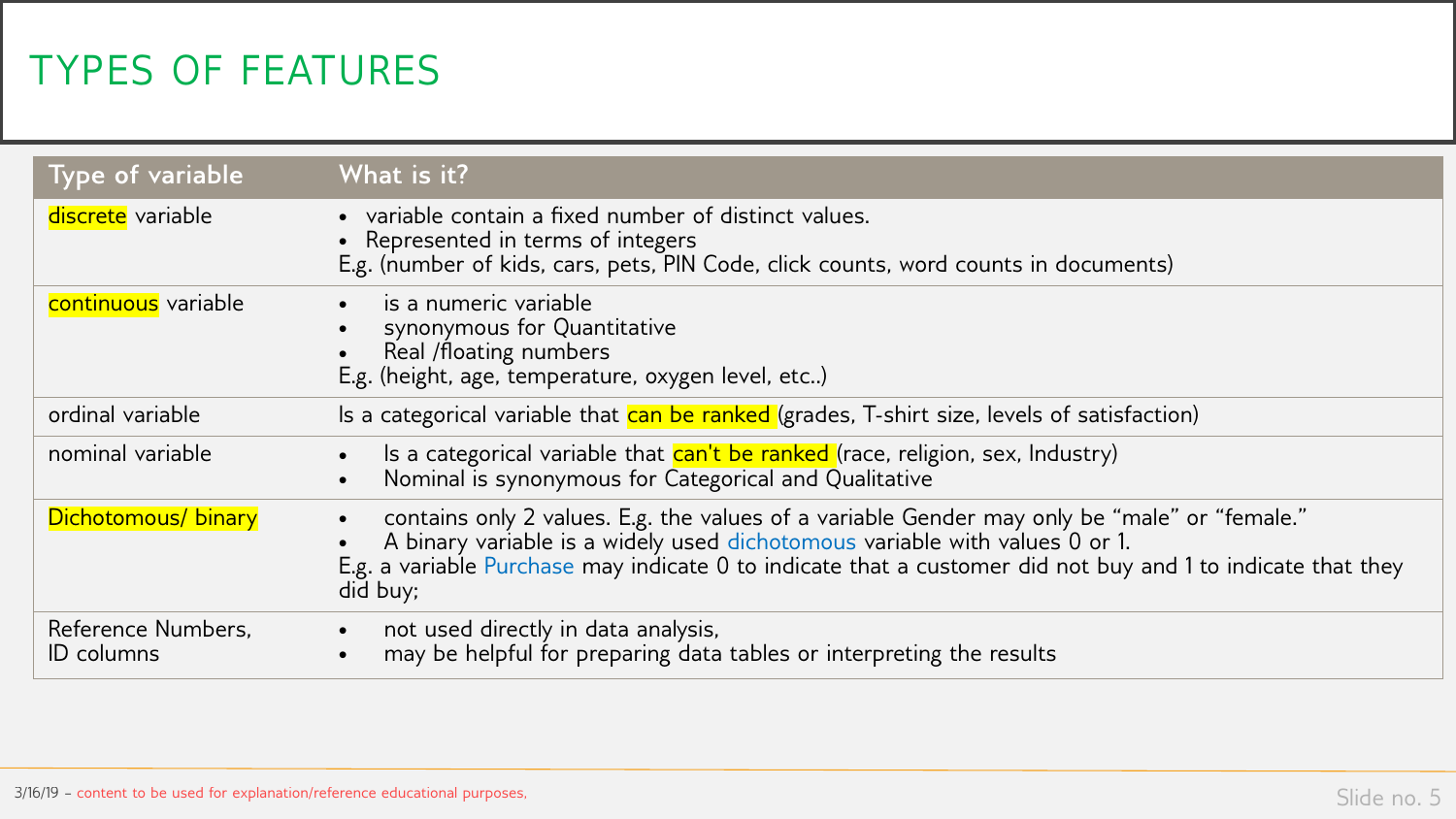

# TYPES OF features
| Type of variable | What is it? |
| --- | --- |
| discrete variable | variable contain a fixed number of distinct values. Represented in terms of integers E.g. (number of kids, cars, pets, PIN Code, click counts, word counts in documents) |
| continuous variable | is a numeric variable synonymous for Quantitative Real /floating numbers E.g. (height, age, temperature, oxygen level, etc..) |
| ordinal variable | Is a categorical variable that can be ranked (grades, T-shirt size, levels of satisfaction) |
| nominal variable | Is a categorical variable that can't be ranked (race, religion, sex, Industry) Nominal is synonymous for Categorical and Qualitative |
| Dichotomous/ binary | contains only 2 values. E.g. the values of a variable Gender may only be “male” or “female.” A binary variable is a widely used dichotomous variable with values 0 or 1. E.g. a variable Purchase may indicate 0 to indicate that a customer did not buy and 1 to indicate that they did buy; |
| Reference Numbers, ID columns | not used directly in data analysis, may be helpful for preparing data tables or interpreting the results |
3/16/19 – content to be used for explanation/reference educational purposes,
Slide no. 5